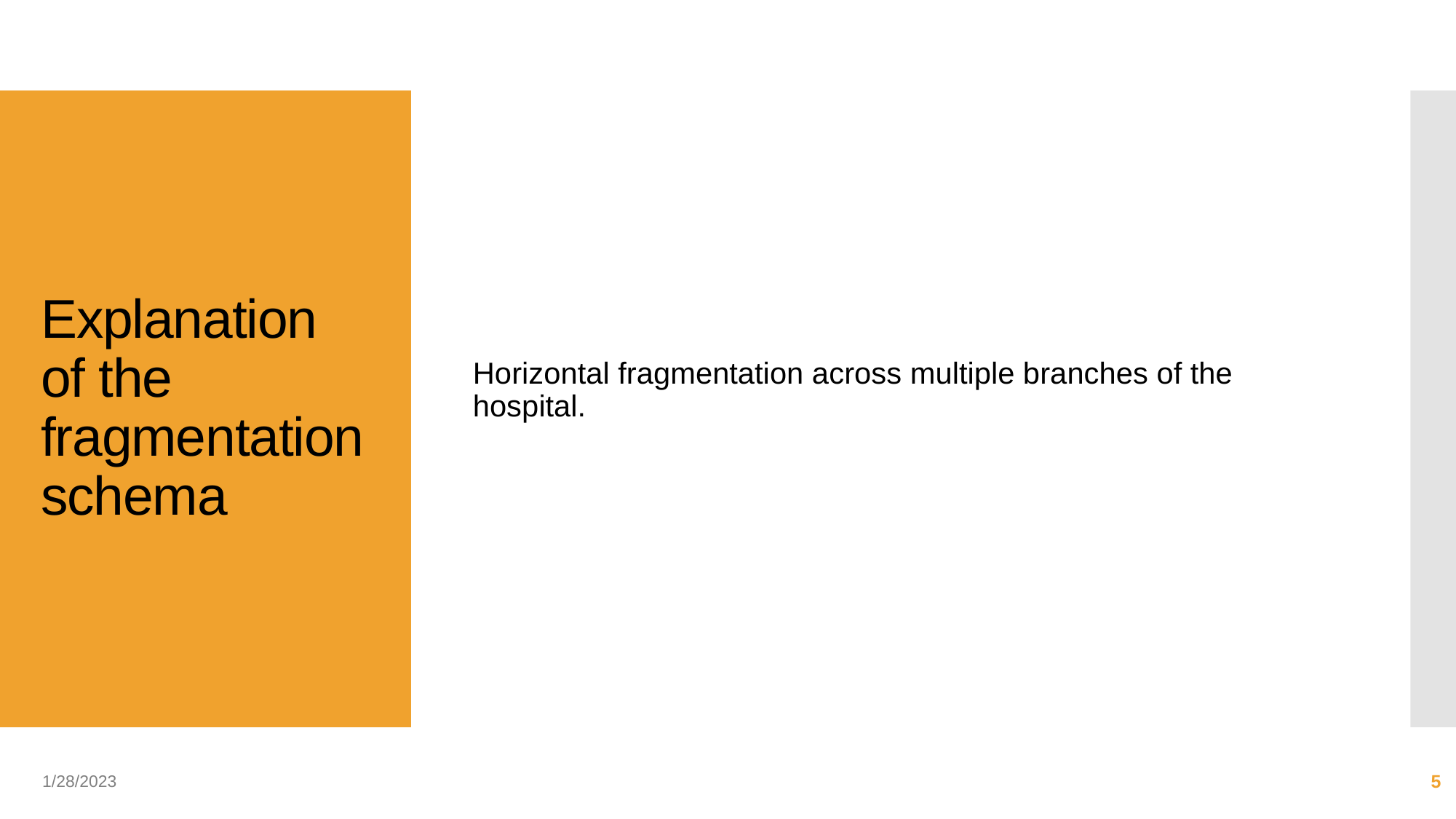

Horizontal fragmentation across multiple branches of the hospital.
# Explanation of the fragmentation schema
1/28/2023
5